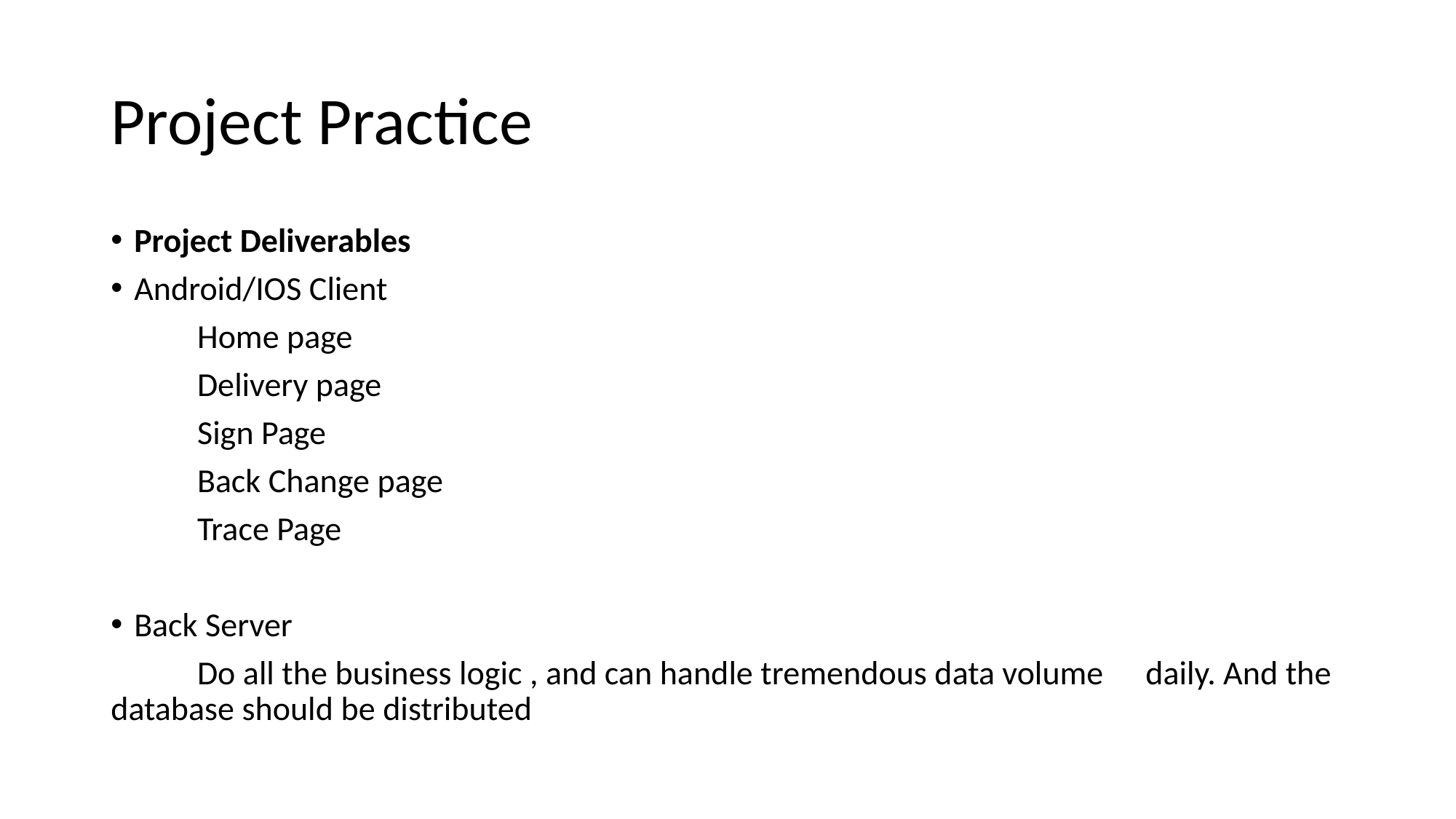

# Project Practice
Project Deliverables
Android/IOS Client
	Home page
	Delivery page
	Sign Page
	Back Change page
	Trace Page

Back Server
	Do all the business logic , and can handle tremendous data volume 	daily. And the database should be distributed